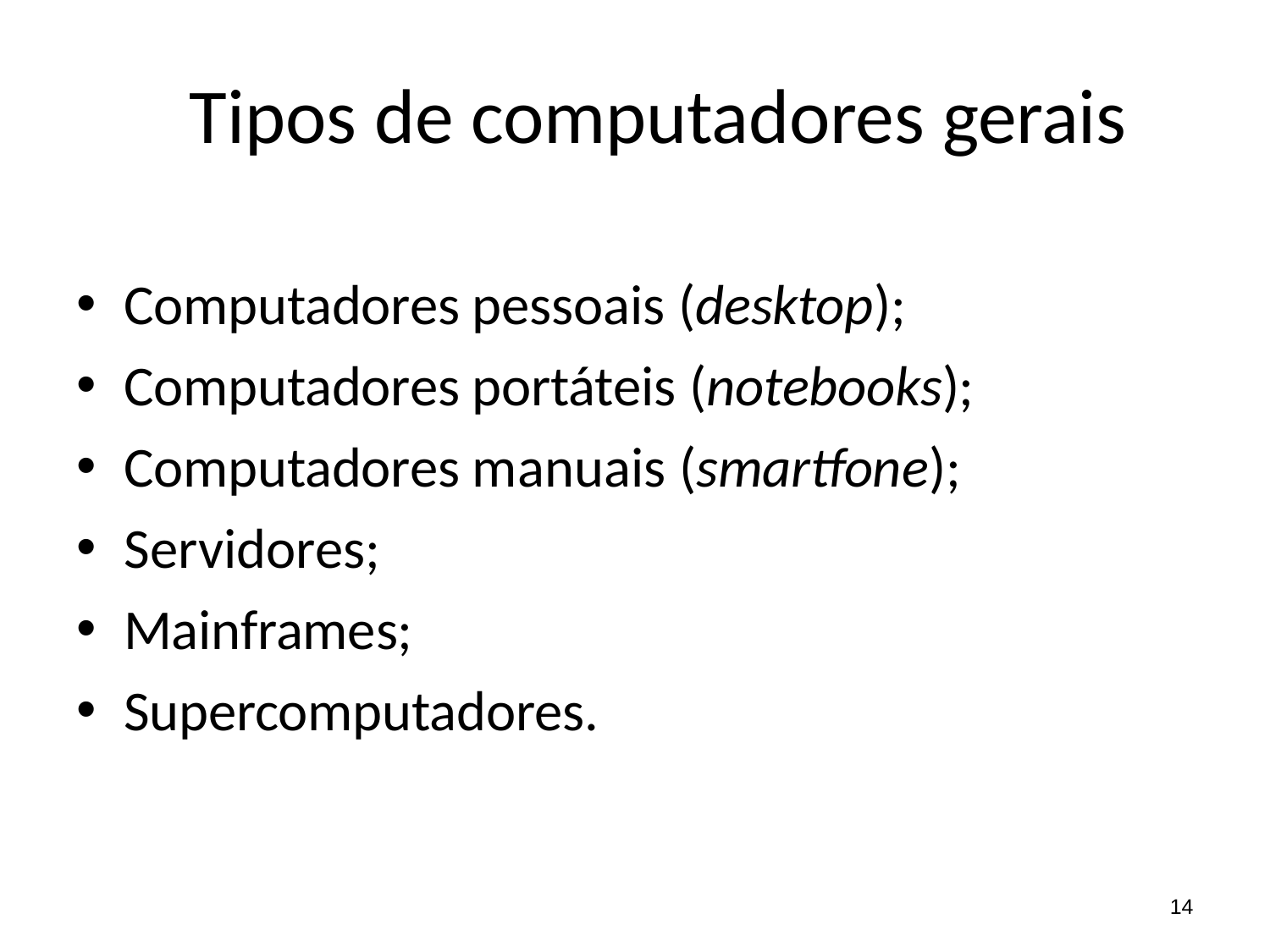

# Tipos de computadores gerais
Computadores pessoais (desktop);
Computadores portáteis (notebooks);
Computadores manuais (smartfone);
Servidores;
Mainframes;
Supercomputadores.
14